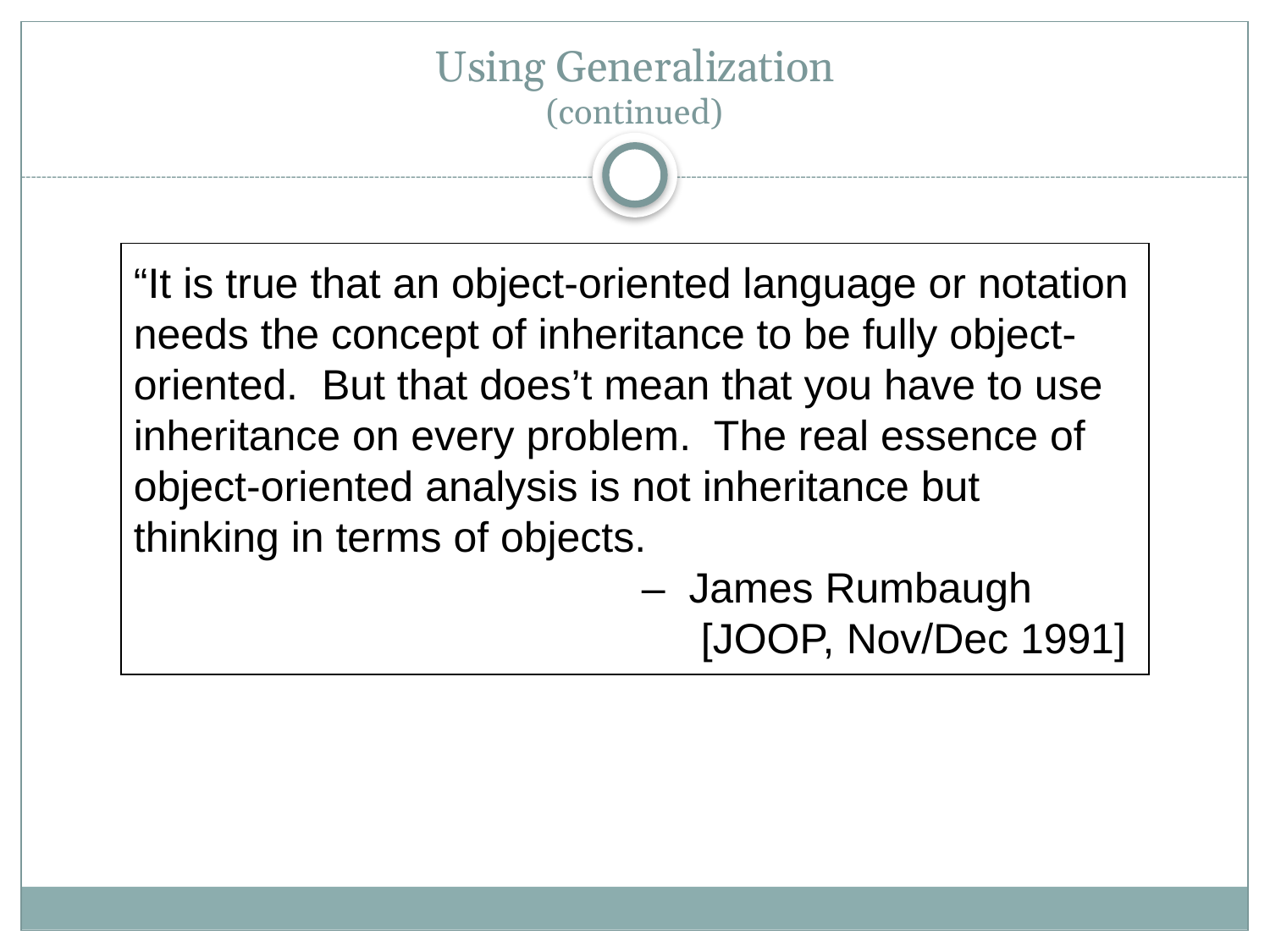

# Using Generalization (continued)
“It is true that an object-oriented language or notation needs the concept of inheritance to be fully object-oriented.  But that does’t mean that you have to use inheritance on every problem.  The real essence of object-oriented analysis is not inheritance but thinking in terms of objects.
				–  James Rumbaugh
				     [JOOP, Nov/Dec 1991]